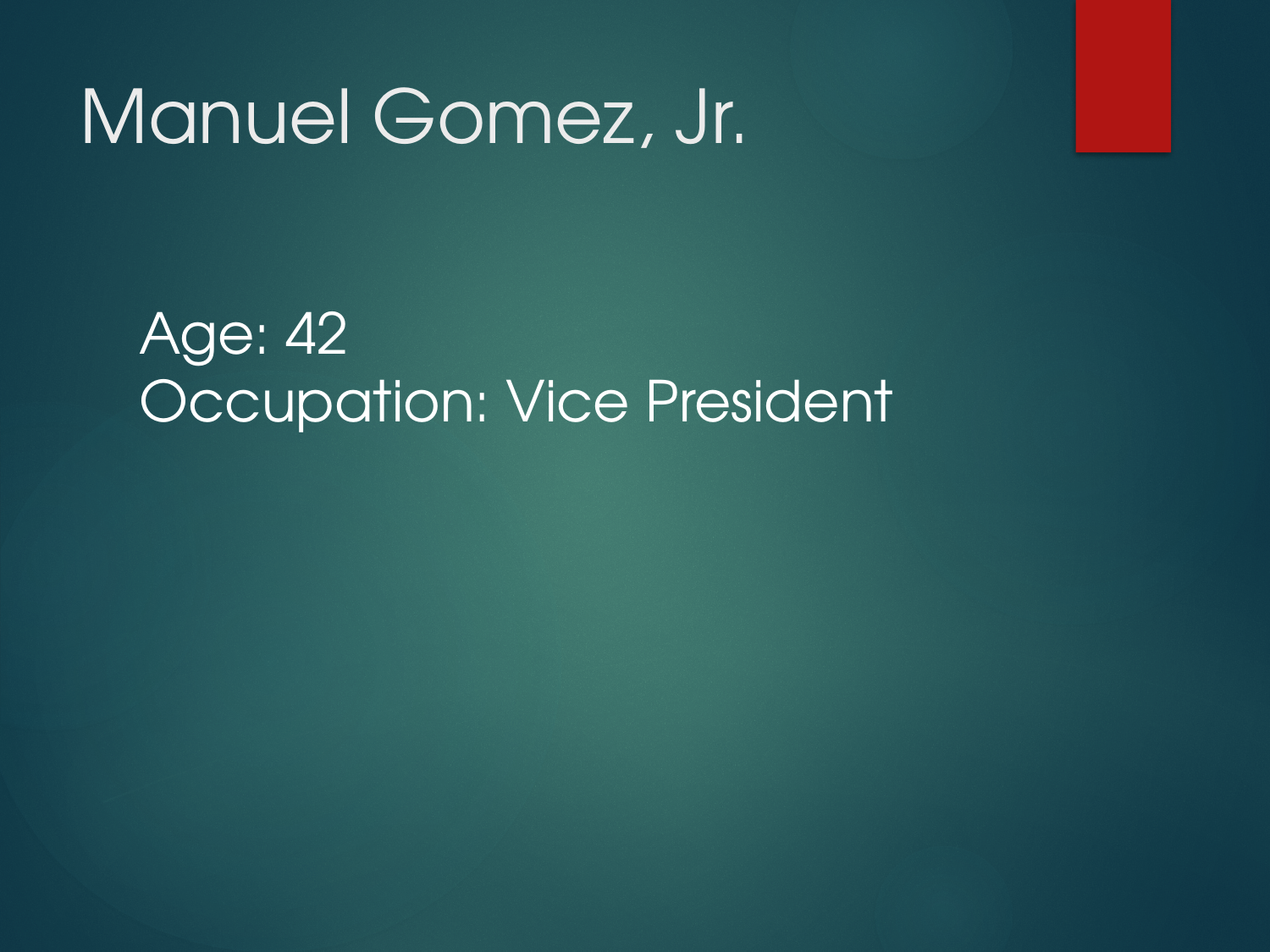

# Manuel Gomez, Jr.

Age: 42
Occupation: Vice President